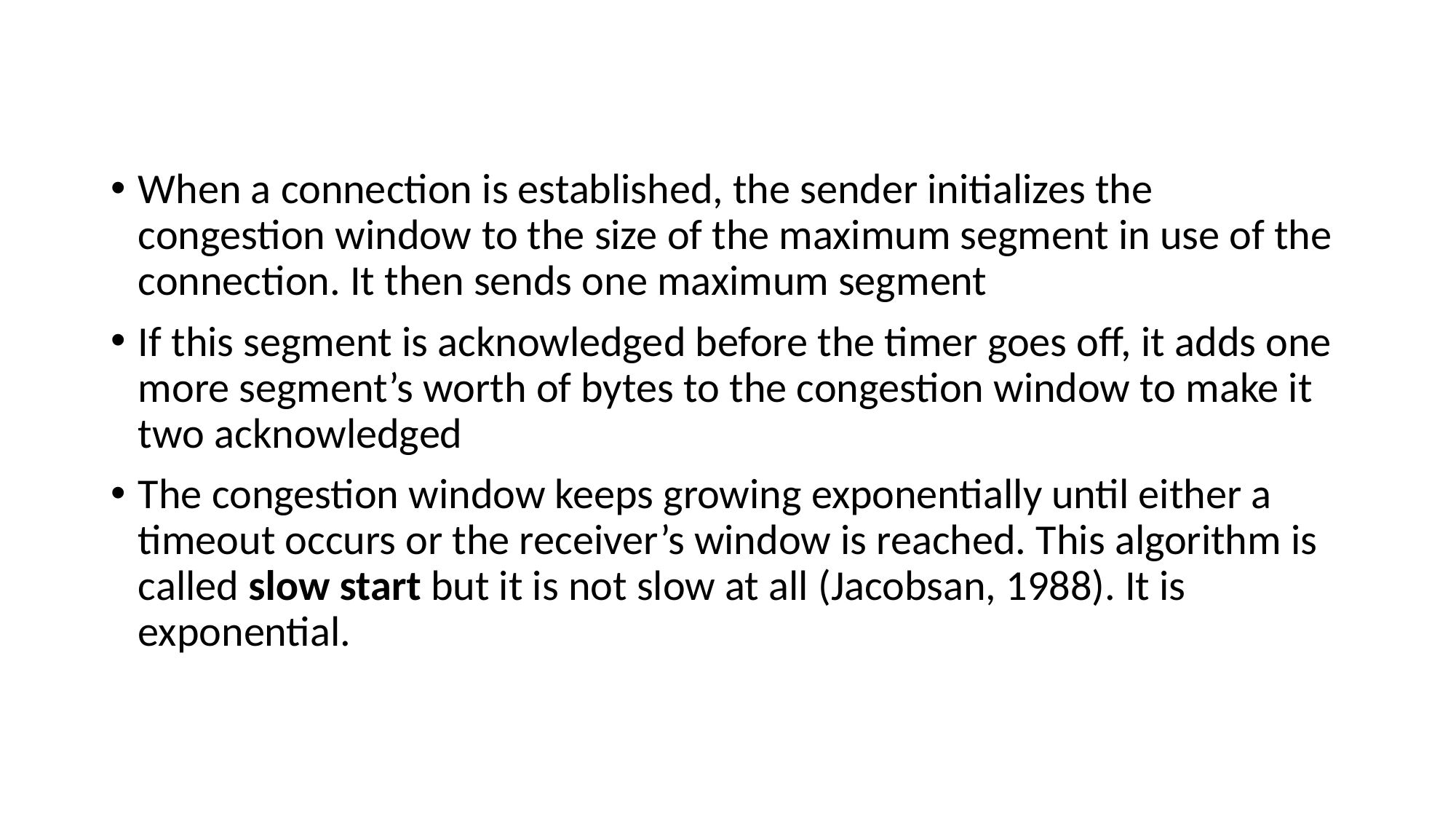

When a connection is established, the sender initializes the congestion window to the size of the maximum segment in use of the connection. It then sends one maximum segment
If this segment is acknowledged before the timer goes off, it adds one more segment’s worth of bytes to the congestion window to make it two acknowledged
The congestion window keeps growing exponentially until either a timeout occurs or the receiver’s window is reached. This algorithm is called slow start but it is not slow at all (Jacobsan, 1988). It is exponential.